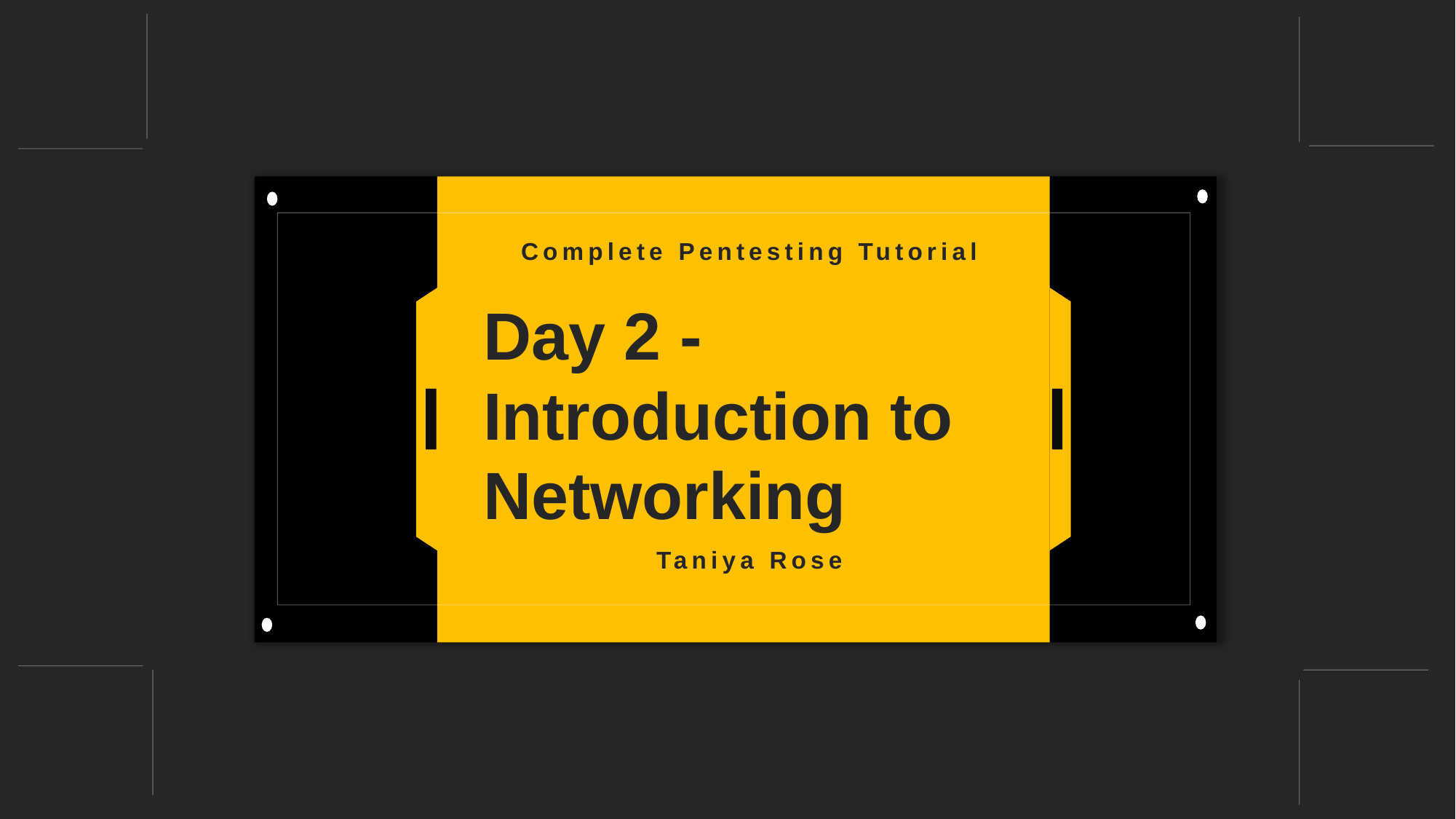

Complete Pentesting Tutorial
Day 2 - Introduction to Networking
Taniya Rose